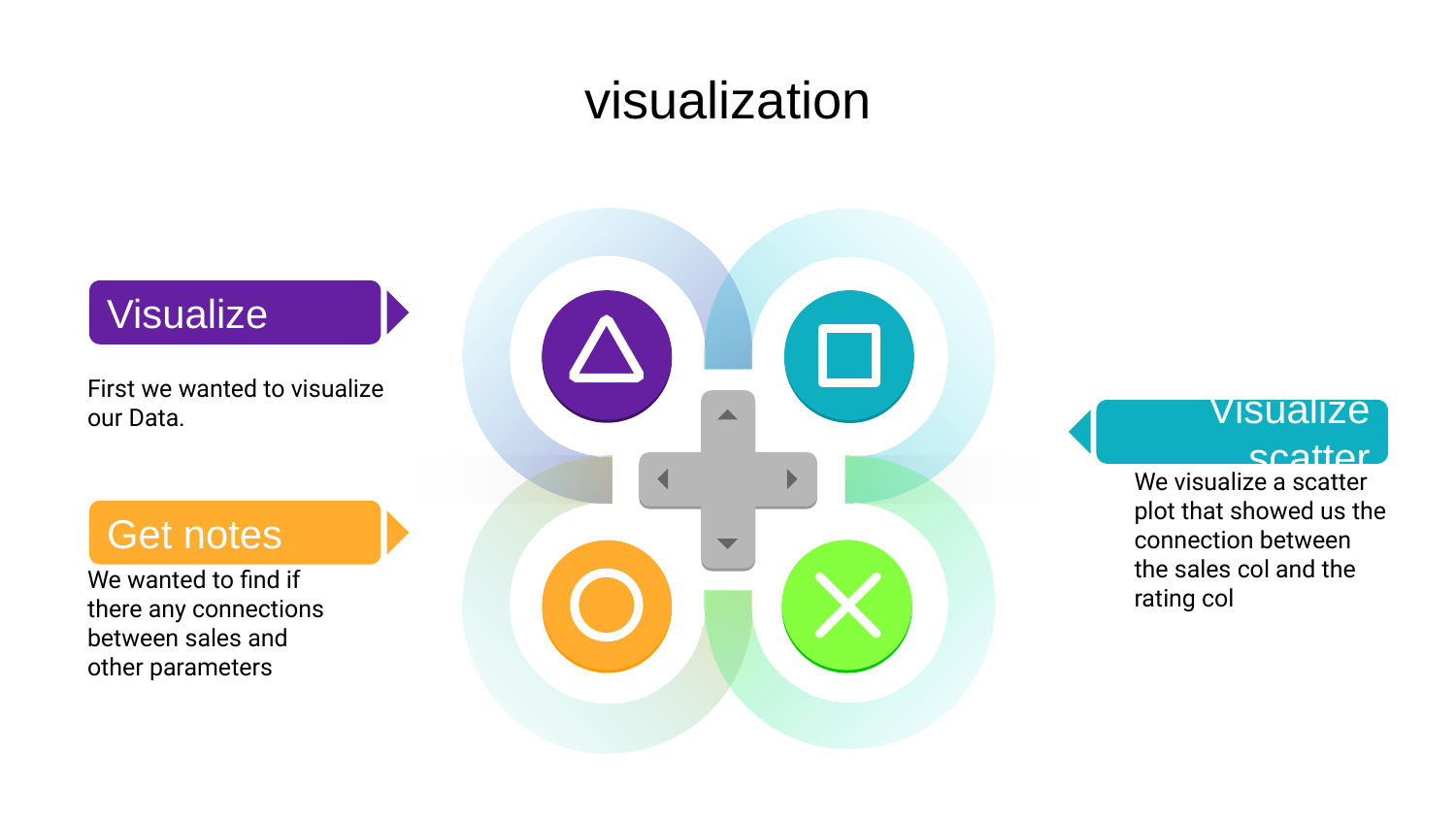

# visualization

Visualize

First we wanted to visualize our Data.
Visualize scatter

We visualize a scatter plot that showed us the connection between the sales col and the rating col
Get notes

We wanted to find if there any connections between sales and other parameters